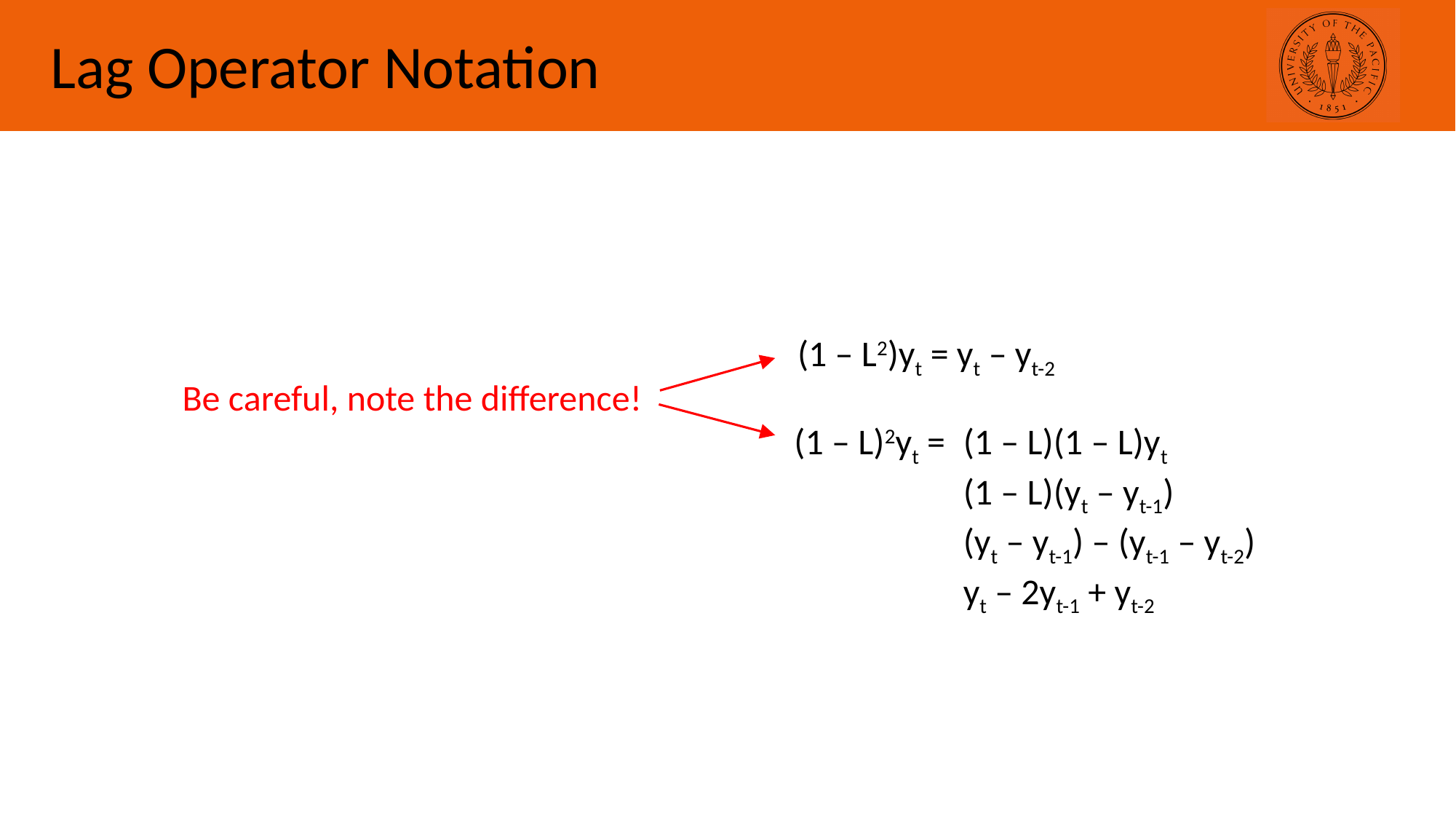

Lag Operator Notation
(1 – L2)yt = yt – yt-2
Be careful, note the difference!
(1 – L)2yt =
(1 – L)(1 – L)yt
(1 – L)(yt – yt-1)
(yt – yt-1) – (yt-1 – yt-2)
yt – 2yt-1 + yt-2